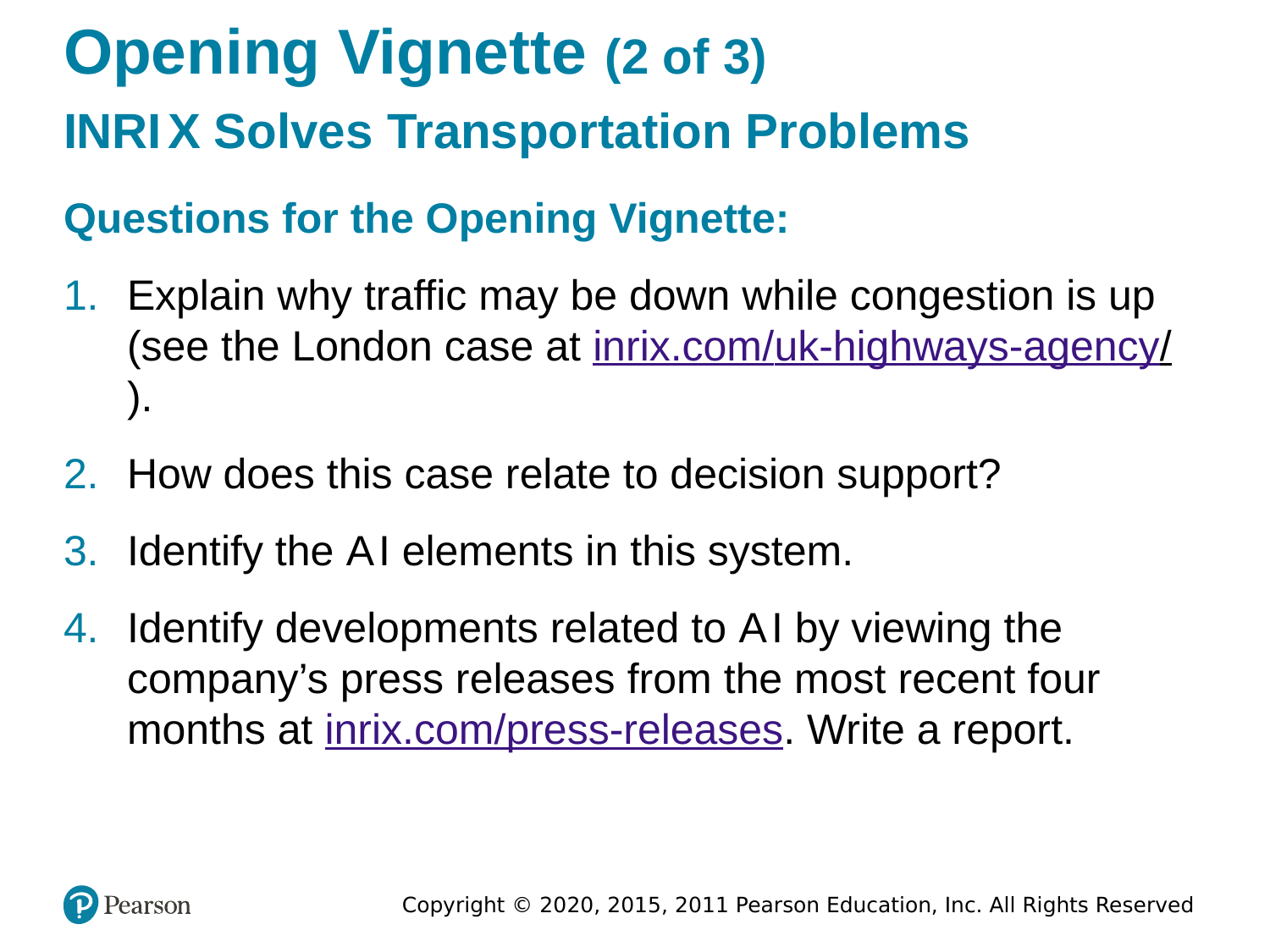

# Opening Vignette (2 of 3)
I N R I X Solves Transportation Problems
Questions for the Opening Vignette:
Explain why traffic may be down while congestion is up (see the London case at inrix.com/uk-highways-agency/).
How does this case relate to decision support?
Identify the A I elements in this system.
Identify developments related to A I by viewing the company’s press releases from the most recent four months at inrix.com/press-releases. Write a report.